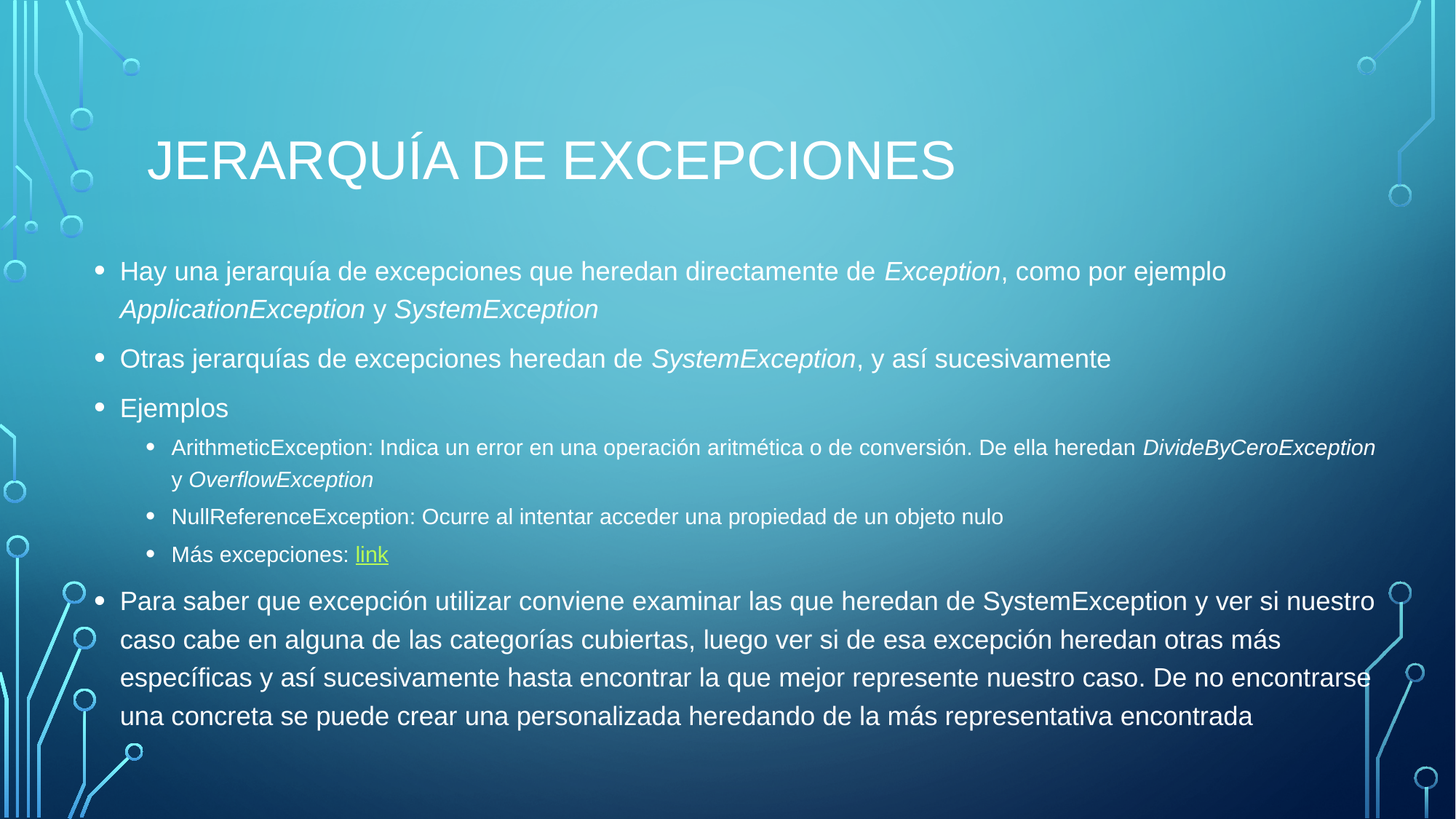

# Jerarquía de excepciones
Hay una jerarquía de excepciones que heredan directamente de Exception, como por ejemplo ApplicationException y SystemException
Otras jerarquías de excepciones heredan de SystemException, y así sucesivamente
Ejemplos
ArithmeticException: Indica un error en una operación aritmética o de conversión. De ella heredan DivideByCeroException y OverflowException
NullReferenceException: Ocurre al intentar acceder una propiedad de un objeto nulo
Más excepciones: link
Para saber que excepción utilizar conviene examinar las que heredan de SystemException y ver si nuestro caso cabe en alguna de las categorías cubiertas, luego ver si de esa excepción heredan otras más específicas y así sucesivamente hasta encontrar la que mejor represente nuestro caso. De no encontrarse una concreta se puede crear una personalizada heredando de la más representativa encontrada